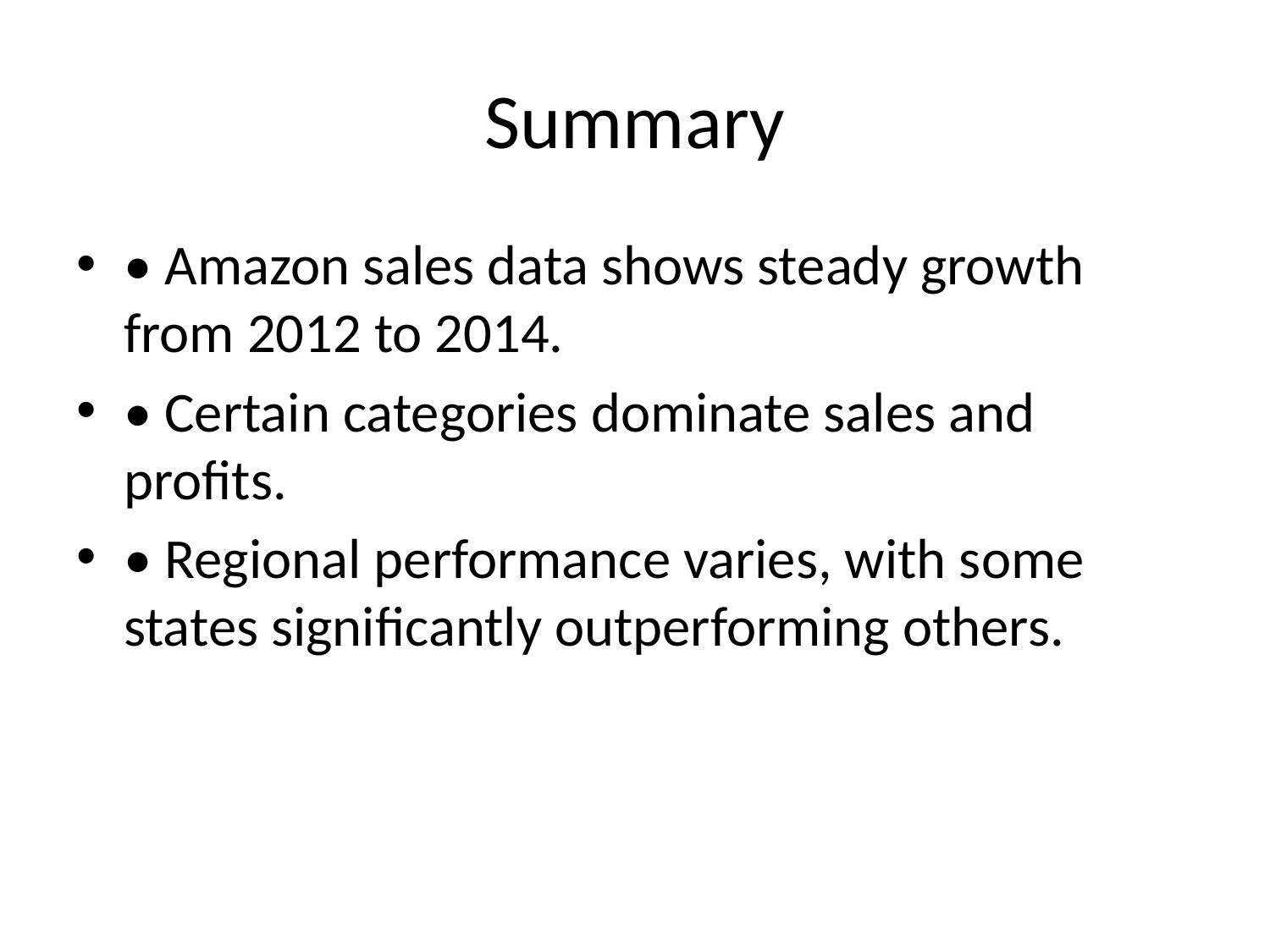

# Summary
• Amazon sales data shows steady growth from 2012 to 2014.
• Certain categories dominate sales and profits.
• Regional performance varies, with some states significantly outperforming others.